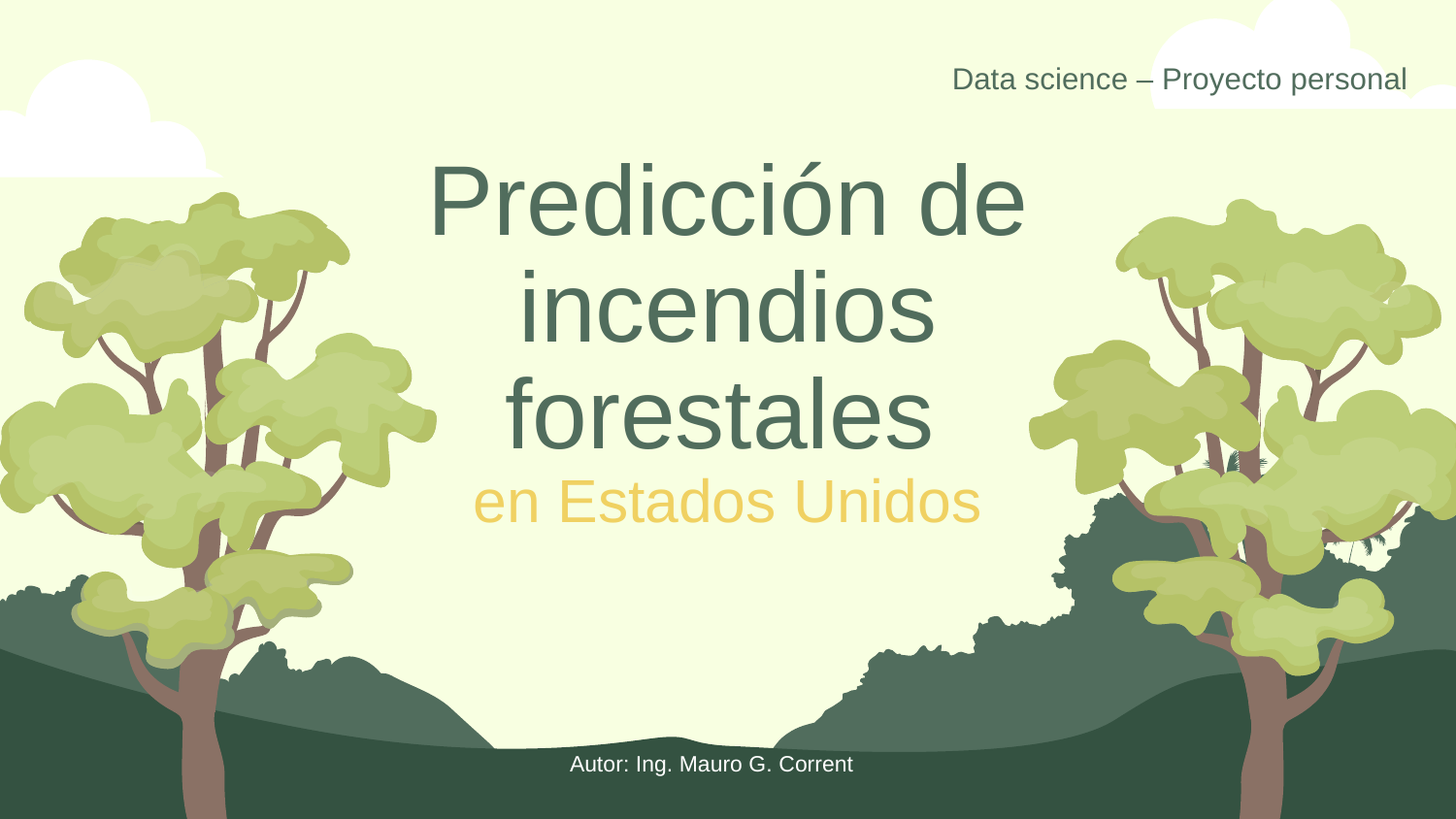

# Data science – Proyecto personal
Predicción de incendios forestales
en Estados Unidos

Autor: Ing. Mauro G. Corrent